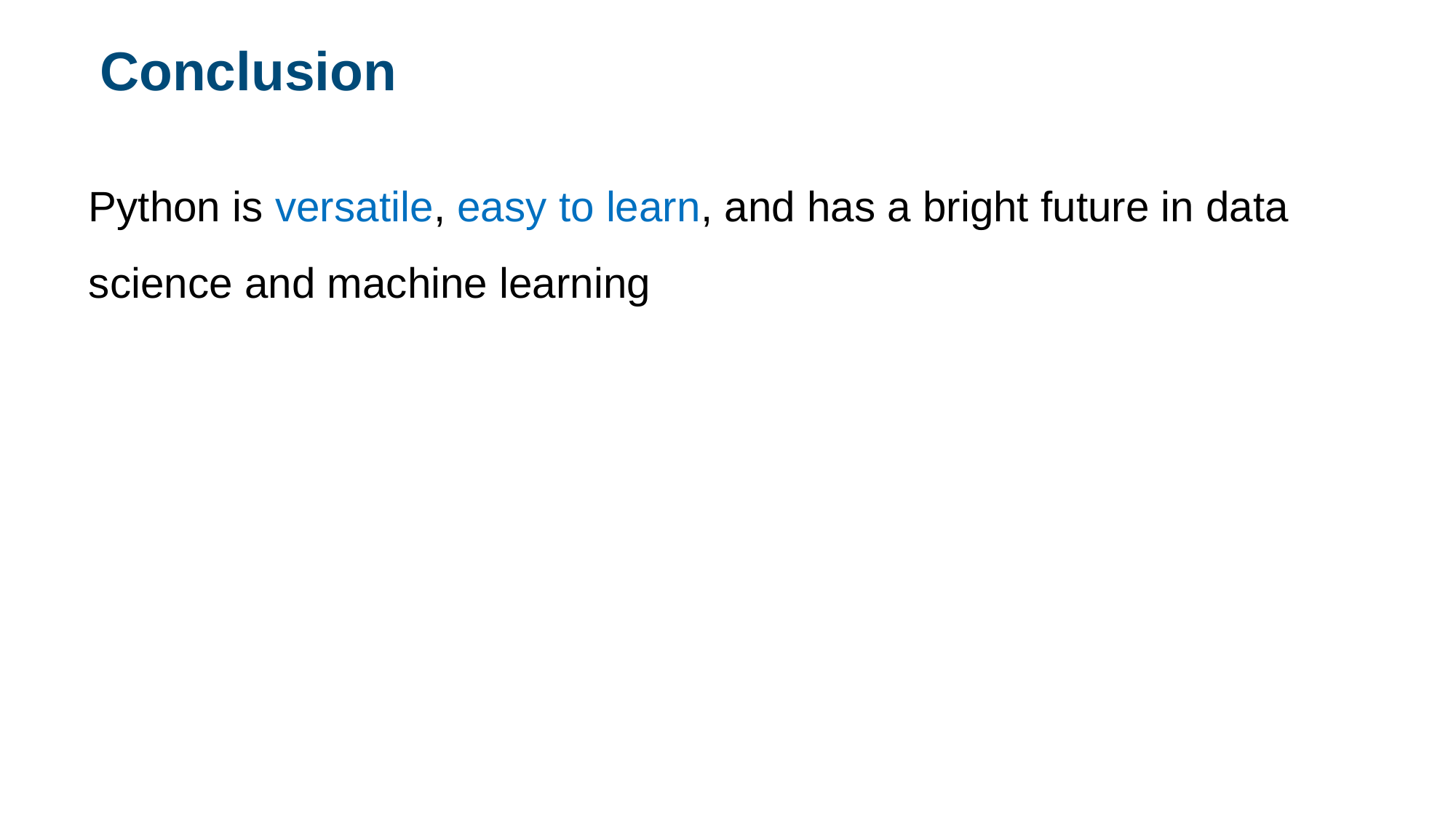

Conclusion
Python is versatile, easy to learn, and has a bright future in data science and machine learning